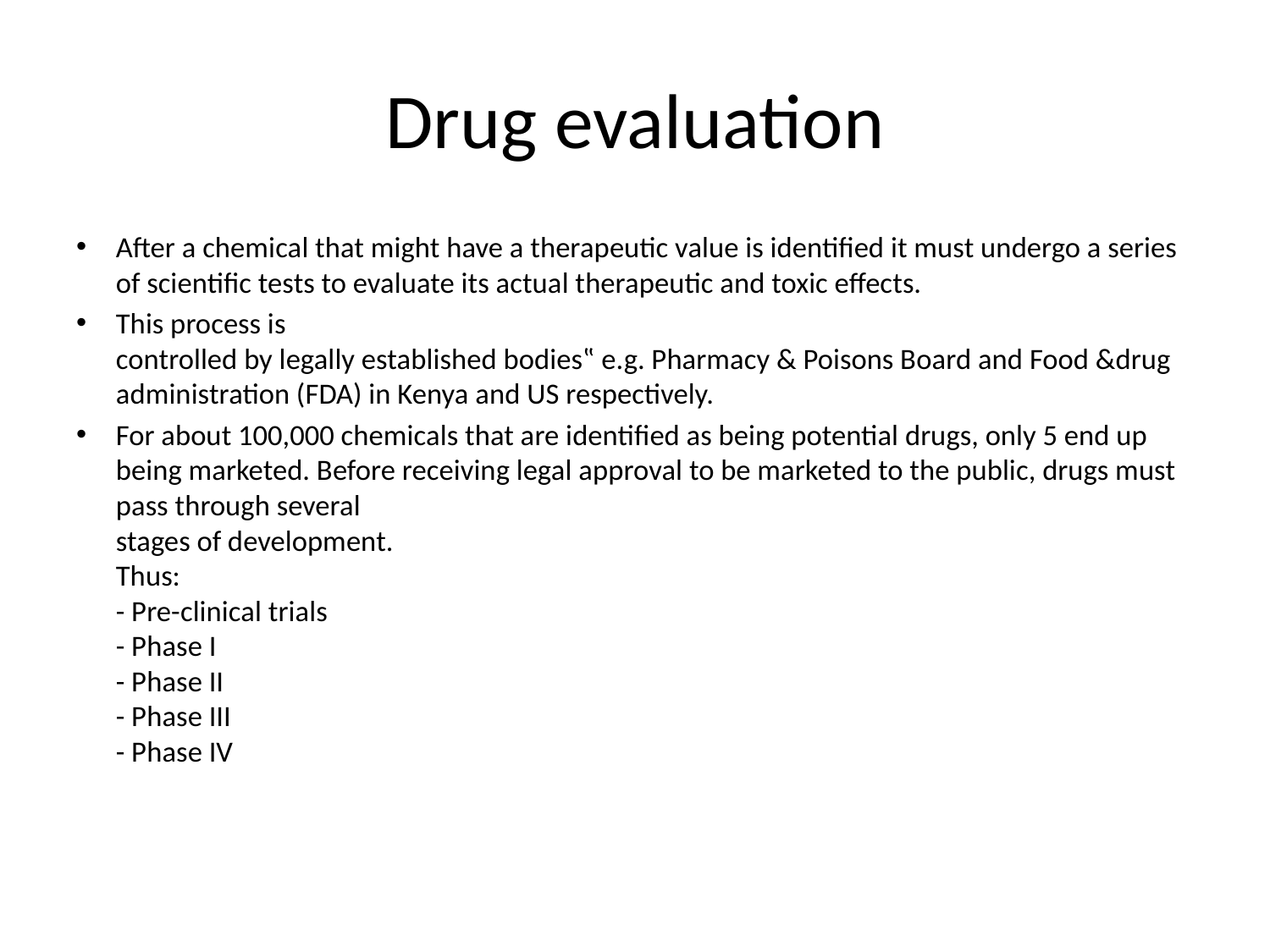

# Drug evaluation
After a chemical that might have a therapeutic value is identified it must undergo a series
of scientific tests to evaluate its actual therapeutic and toxic effects.
This process is
controlled by legally established bodies‟ e.g. Pharmacy & Poisons Board and Food &drug administration (FDA) in Kenya and US respectively.
For about 100,000 chemicals that are identified as being potential drugs, only 5 end up being marketed. Before receiving legal approval to be marketed to the public, drugs must pass through several
stages of development.
Thus:
- Pre-clinical trials
- Phase I
- Phase II
- Phase III
- Phase IV